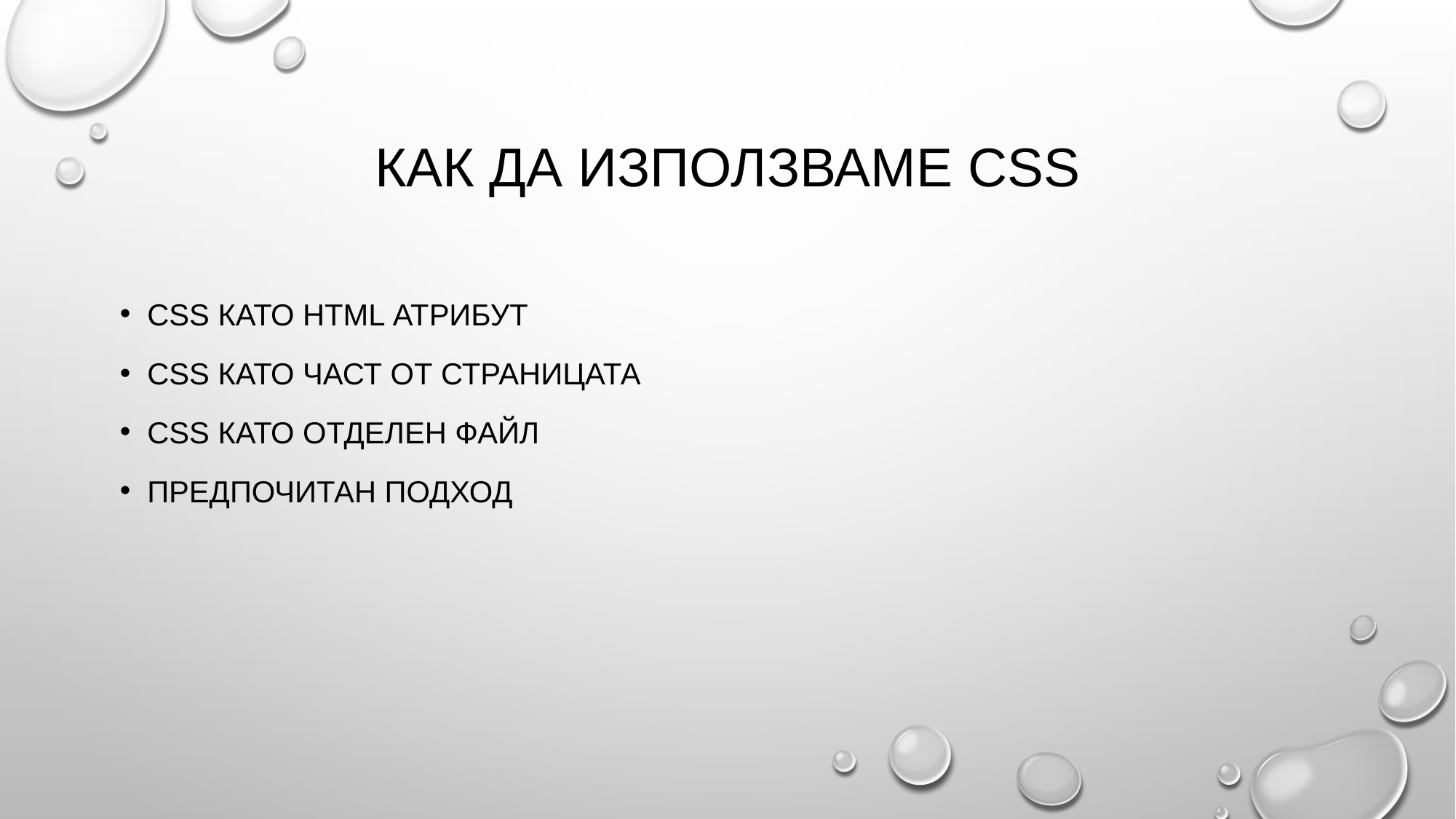

# Как да използваме css
Css като html атрибут
Css като част от страницата
Css като отделен файл
Предпочитан подход